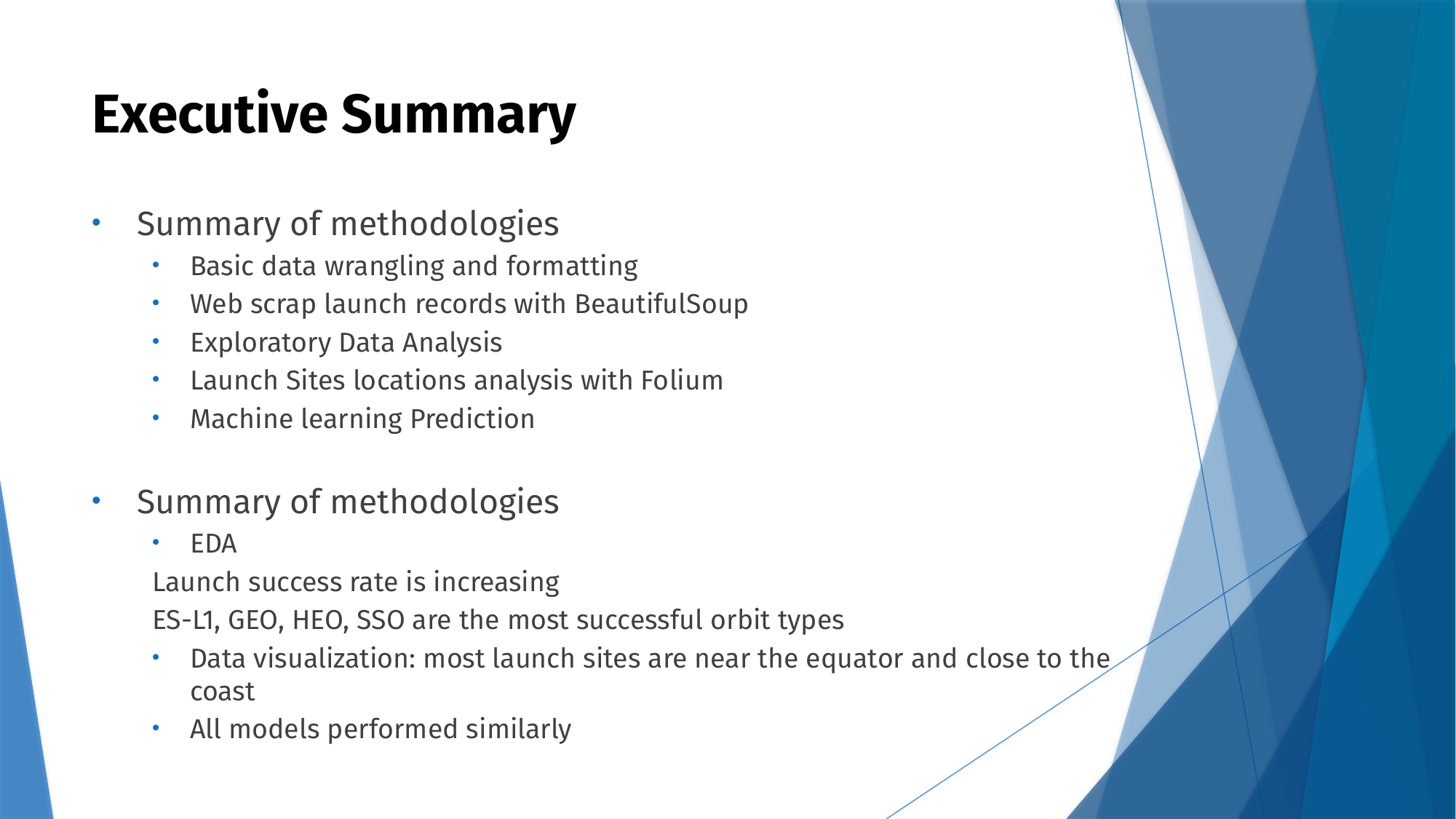

# Executive Summary
Summary of methodologies
Basic data wrangling and formatting
Web scrap launch records with BeautifulSoup
Exploratory Data Analysis
Launch Sites locations analysis with Folium
Machine learning Prediction

Summary of methodologies
EDA
	Launch success rate is increasing
	ES-L1, GEO, HEO, SSO are the most successful orbit types
Data visualization: most launch sites are near the equator and close to the coast
All models performed similarly